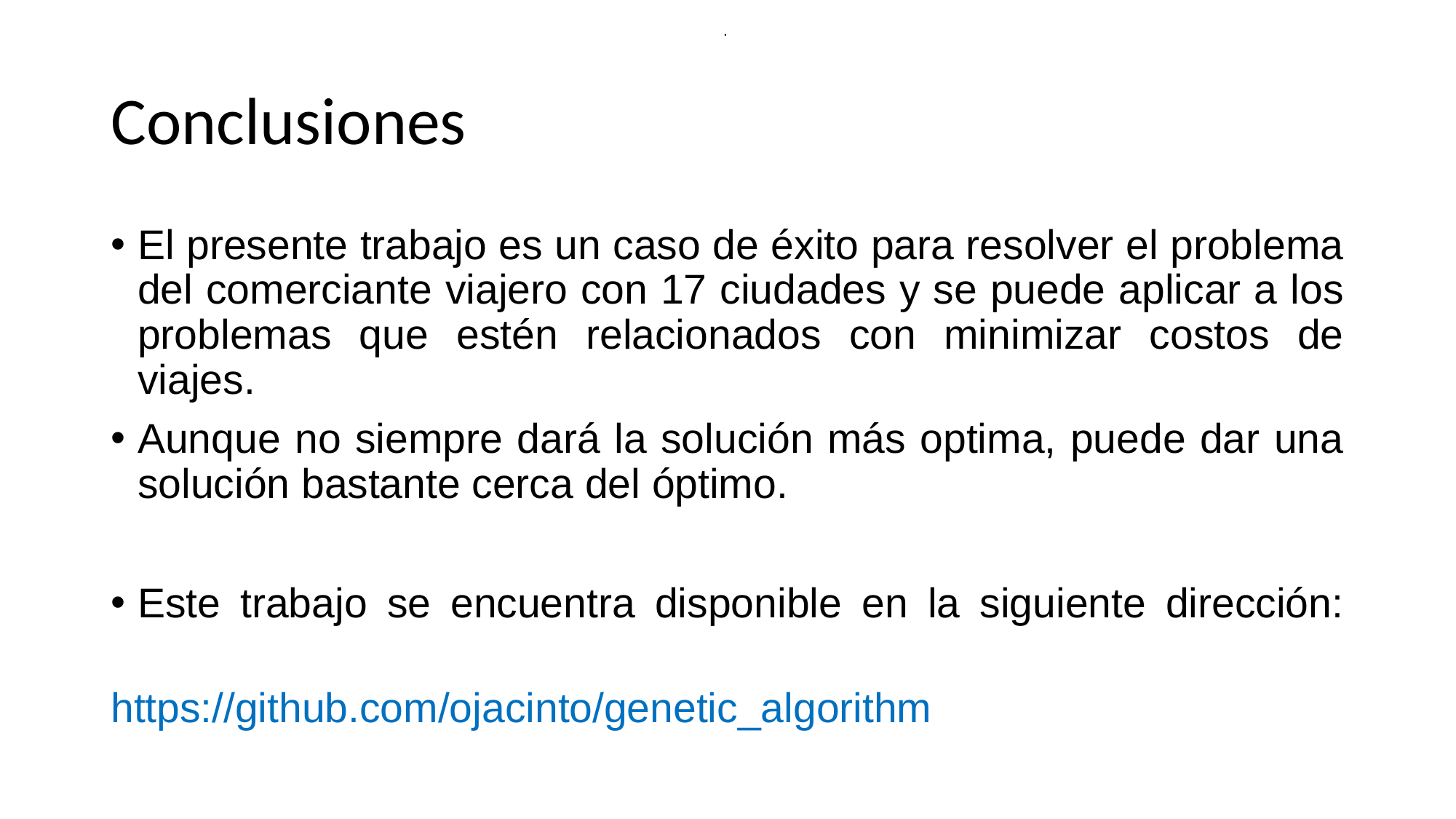

.
# Conclusiones
El presente trabajo es un caso de éxito para resolver el problema del comerciante viajero con 17 ciudades y se puede aplicar a los problemas que estén relacionados con minimizar costos de viajes.
Aunque no siempre dará la solución más optima, puede dar una solución bastante cerca del óptimo.

Este trabajo se encuentra disponible en la siguiente dirección:
https://github.com/ojacinto/genetic_algorithm